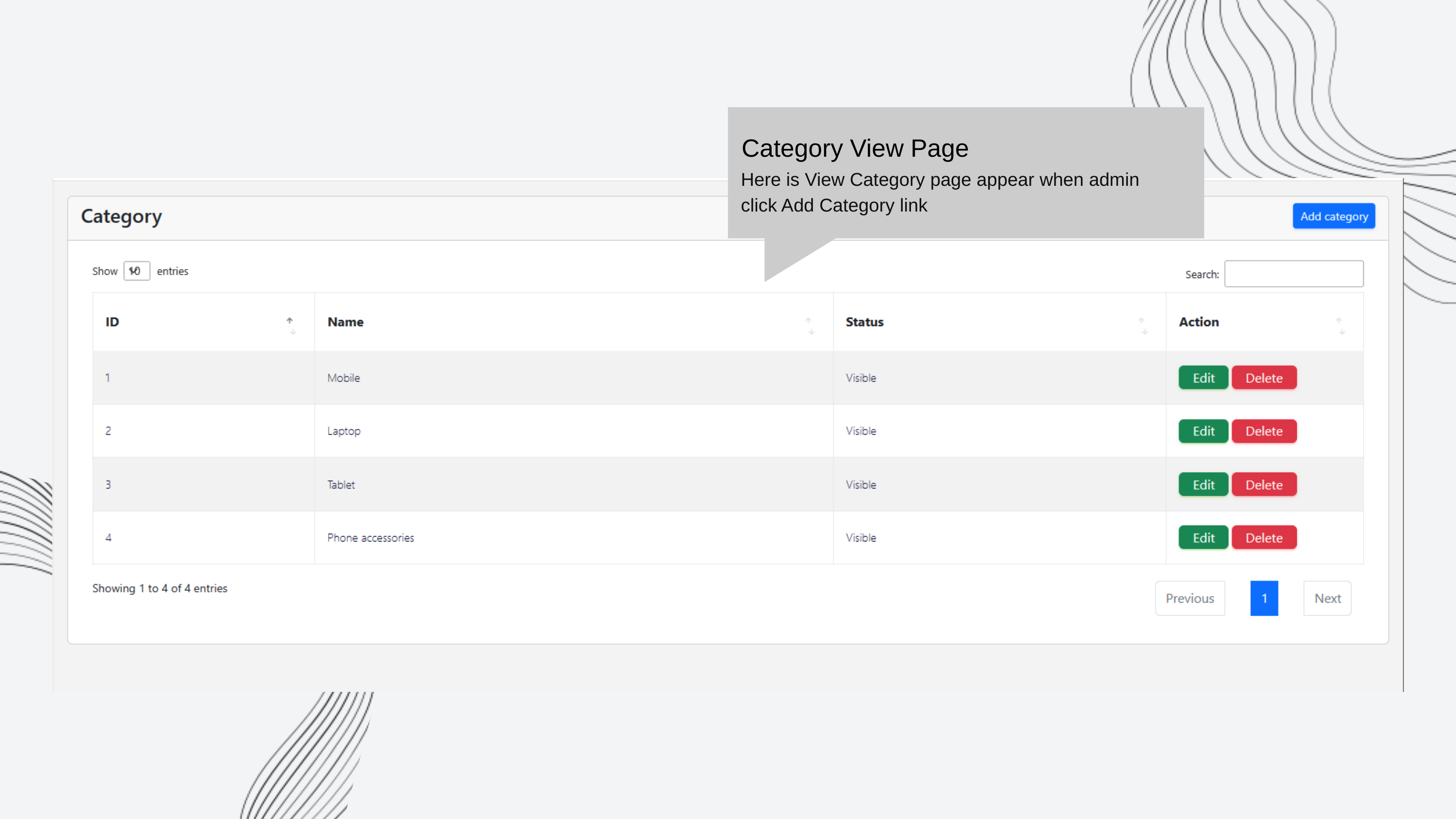

Category View Page
Here is View Category page appear when admin click Add Category link